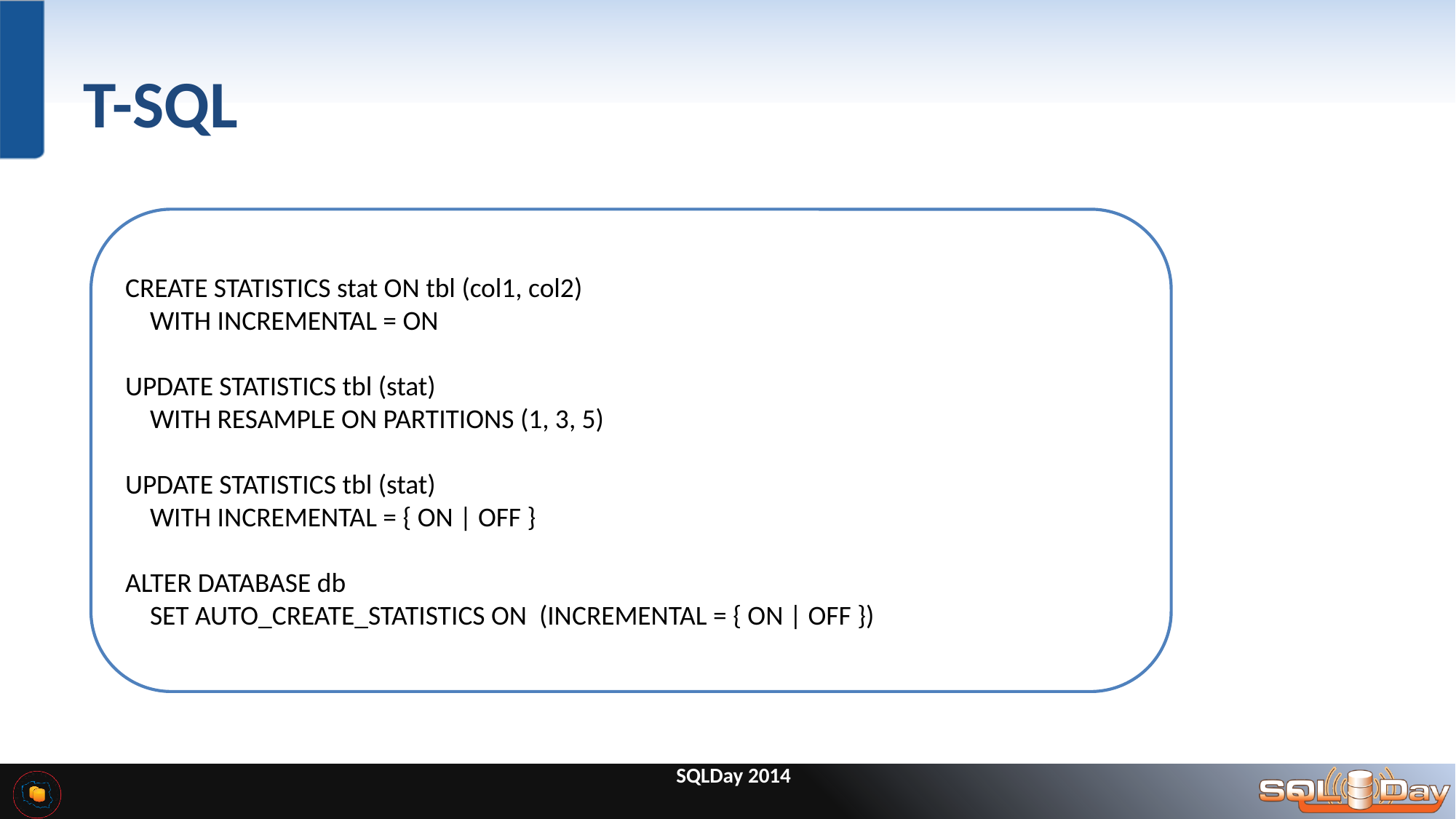

# T-SQL
CREATE STATISTICS stat ON tbl (col1, col2)
    WITH INCREMENTAL = ON

UPDATE STATISTICS tbl (stat)
    WITH RESAMPLE ON PARTITIONS (1, 3, 5)

UPDATE STATISTICS tbl (stat)
    WITH INCREMENTAL = { ON | OFF }

ALTER DATABASE db
    SET AUTO_CREATE_STATISTICS ON  (INCREMENTAL = { ON | OFF })
SQLDay 2014